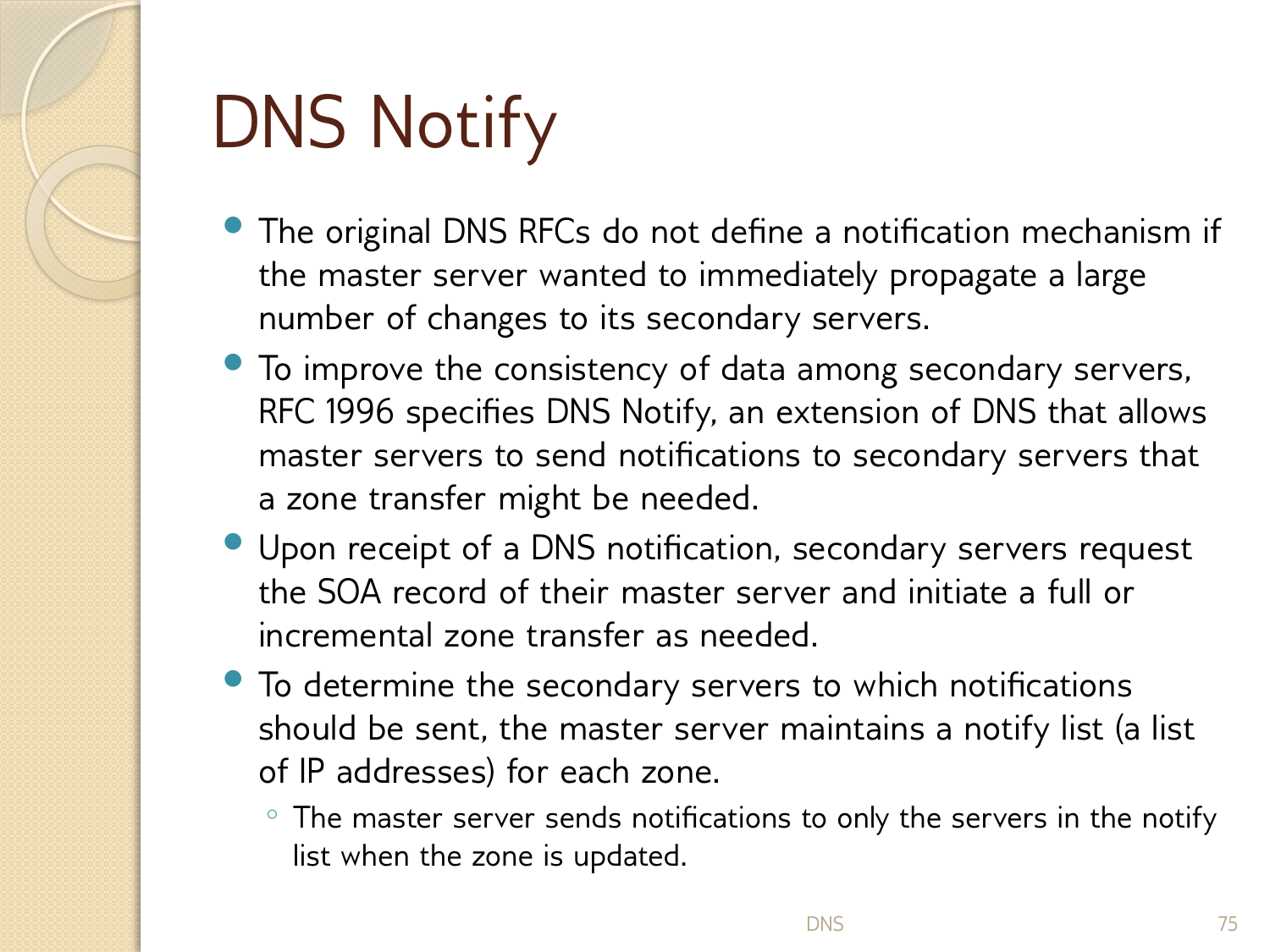

# DNS Notify
The original DNS RFCs do not define a notification mechanism if the master server wanted to immediately propagate a large number of changes to its secondary servers.
To improve the consistency of data among secondary servers, RFC 1996 specifies DNS Notify, an extension of DNS that allows master servers to send notifications to secondary servers that a zone transfer might be needed.
Upon receipt of a DNS notification, secondary servers request the SOA record of their master server and initiate a full or incremental zone transfer as needed.
To determine the secondary servers to which notifications should be sent, the master server maintains a notify list (a list of IP addresses) for each zone.
The master server sends notifications to only the servers in the notify list when the zone is updated.
DNS
75